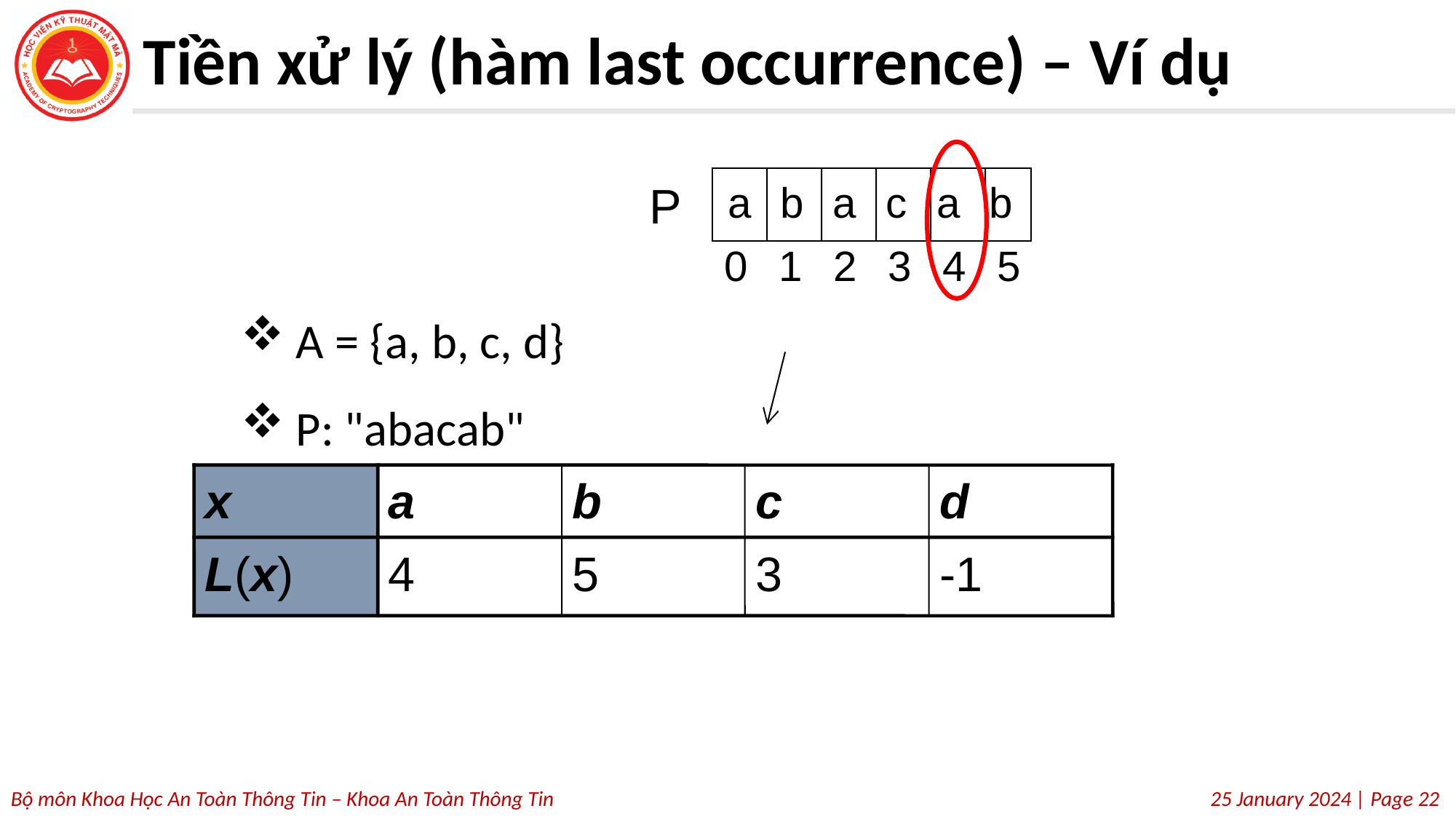

# Tiền xử lý (hàm last occurrence) – Ví dụ

P
a
b
a
c
a
b
0
1
2
3
4
5
A = {a, b, c, d}
P: "abacab"

x

a

b

c

d

L(x)

4
5
3
-1